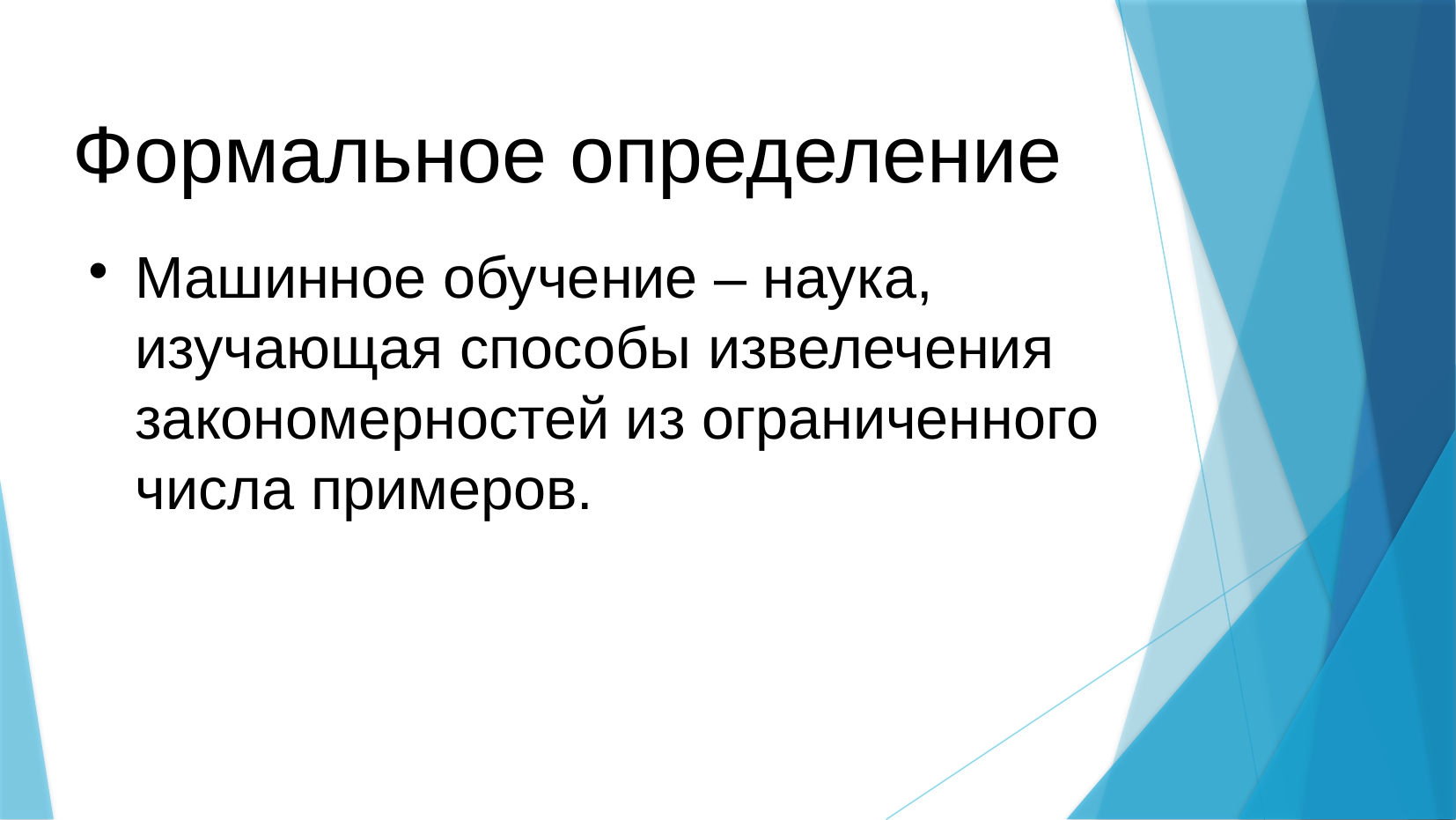

Формальное определение
Машинное обучение – наука,
изучающая способы извелечения закономерностей из ограниченного
числа примеров.